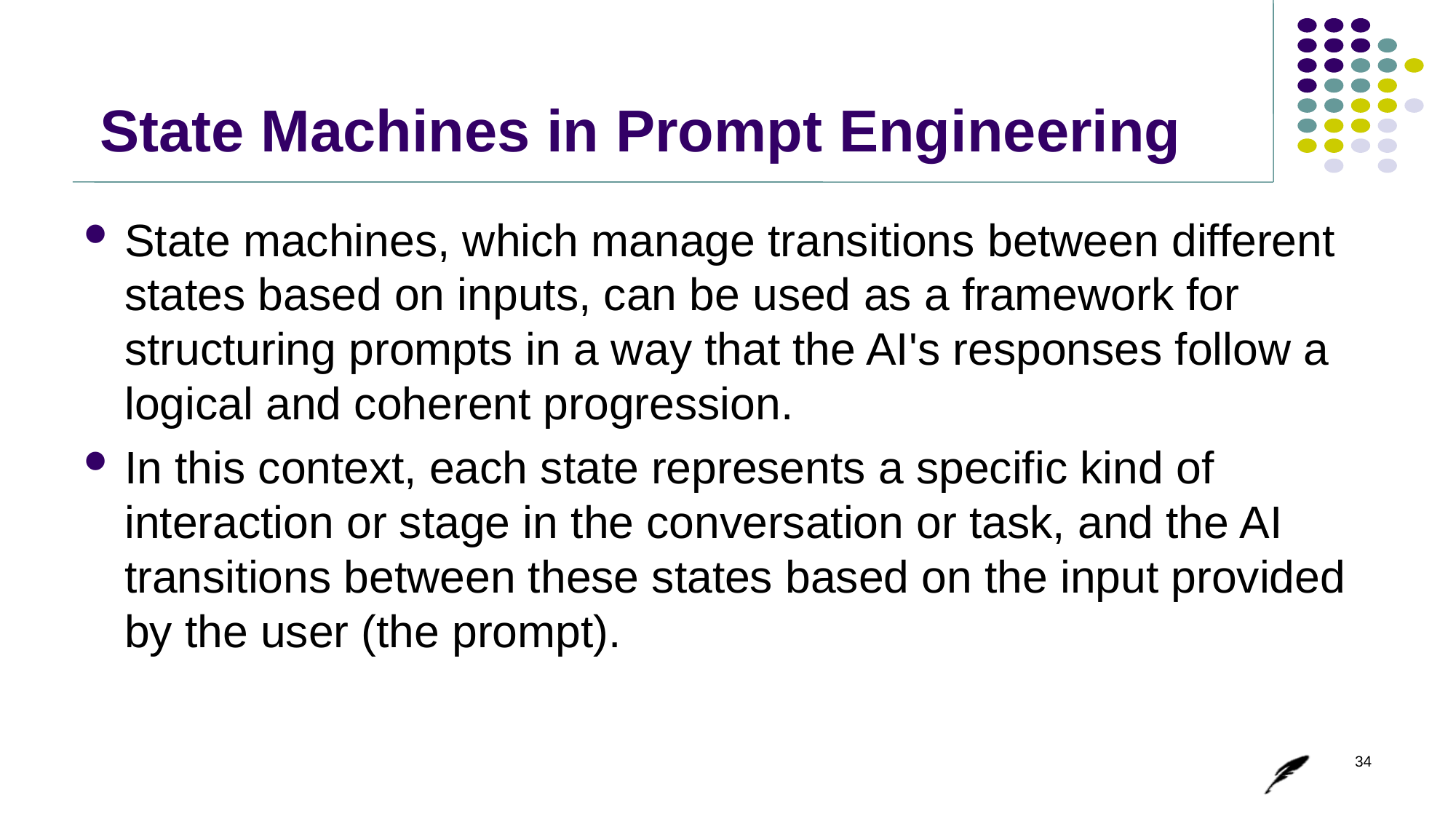

# State Machines in Prompt Engineering
State machines, which manage transitions between different states based on inputs, can be used as a framework for structuring prompts in a way that the AI's responses follow a logical and coherent progression.
In this context, each state represents a specific kind of interaction or stage in the conversation or task, and the AI transitions between these states based on the input provided by the user (the prompt).
34